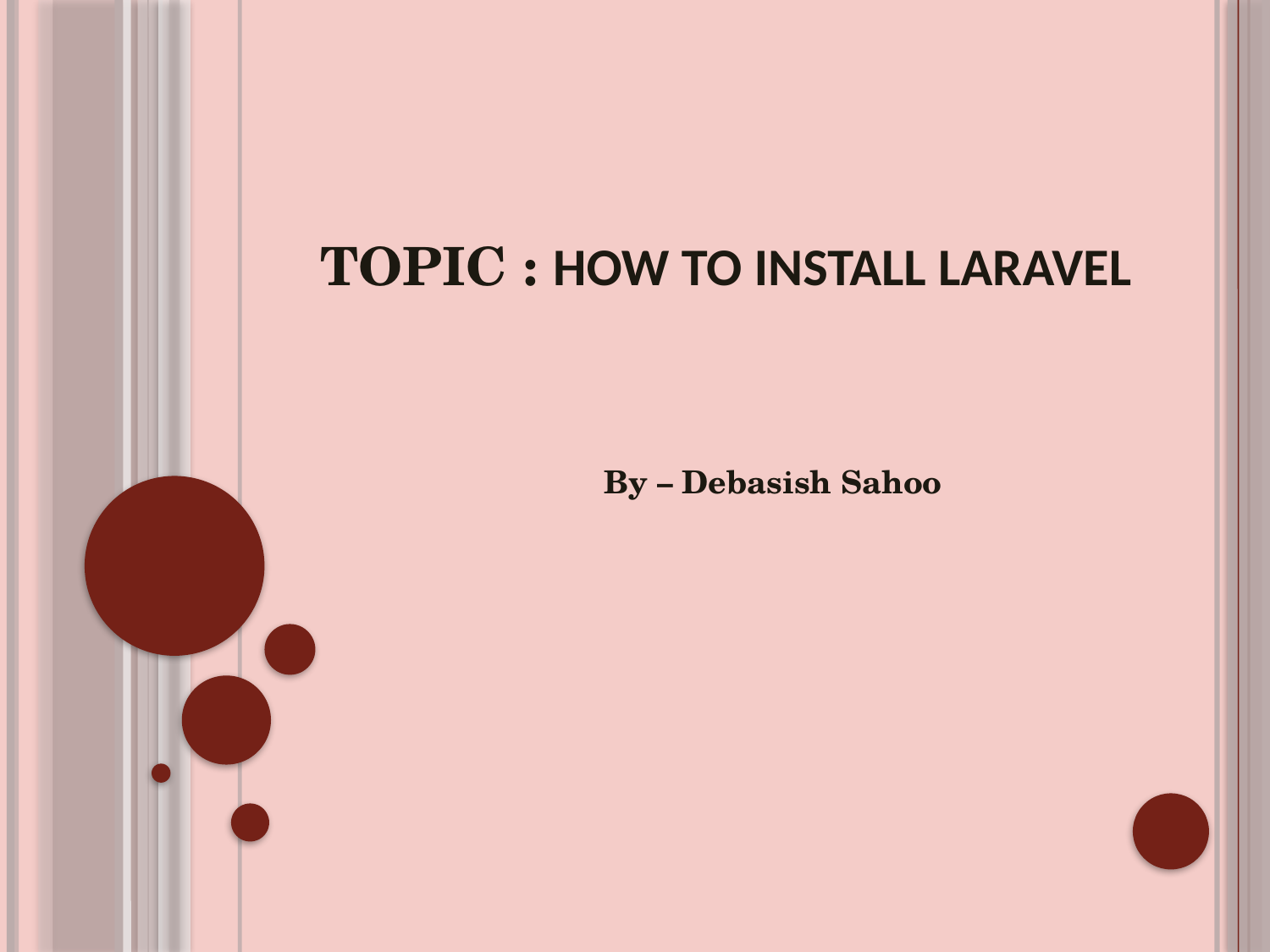

# Topic : How to install Laravel
		By – Debasish Sahoo